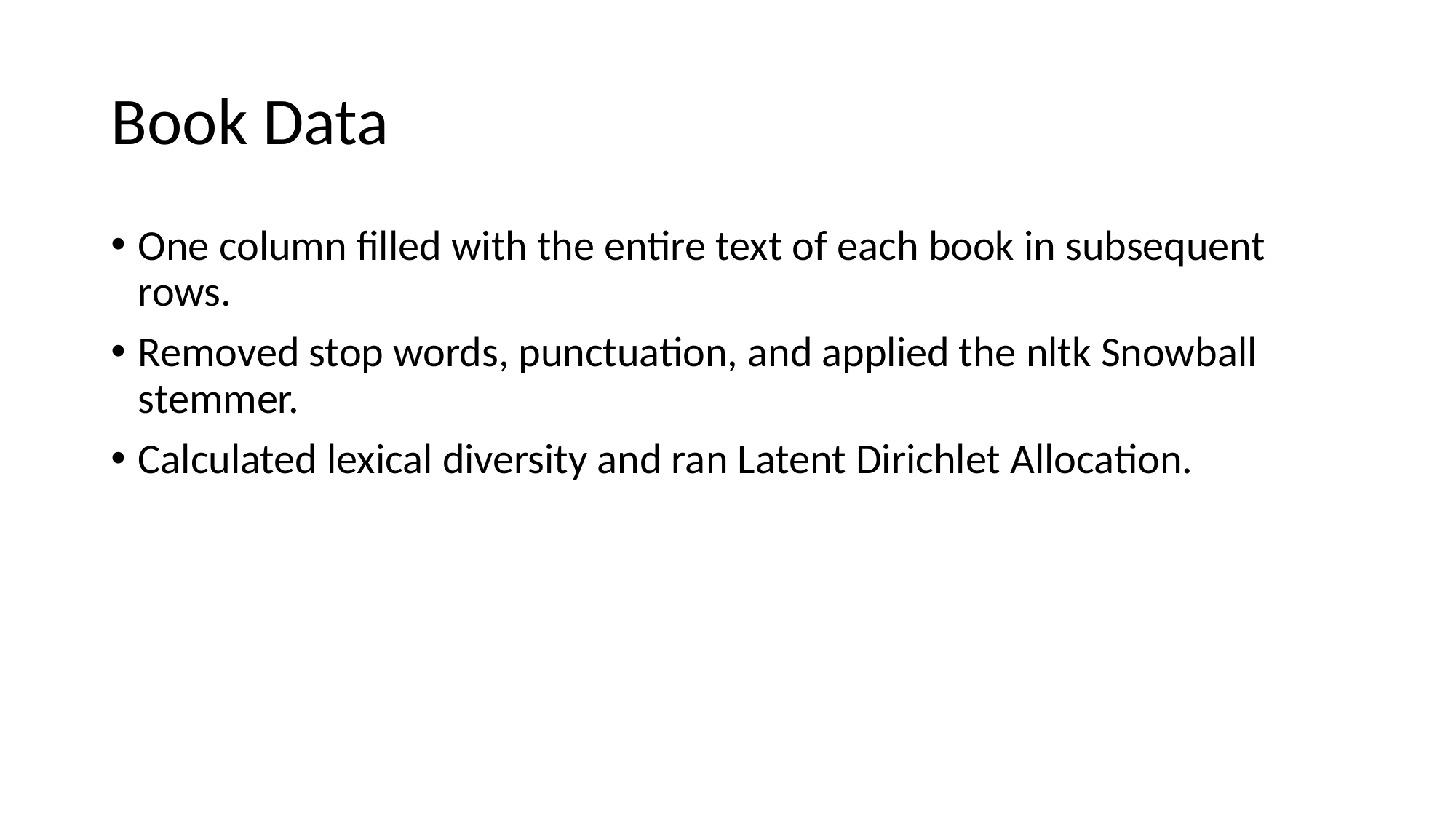

# Book Data
One column filled with the entire text of each book in subsequent rows.
Removed stop words, punctuation, and applied the nltk Snowball stemmer.
Calculated lexical diversity and ran Latent Dirichlet Allocation.